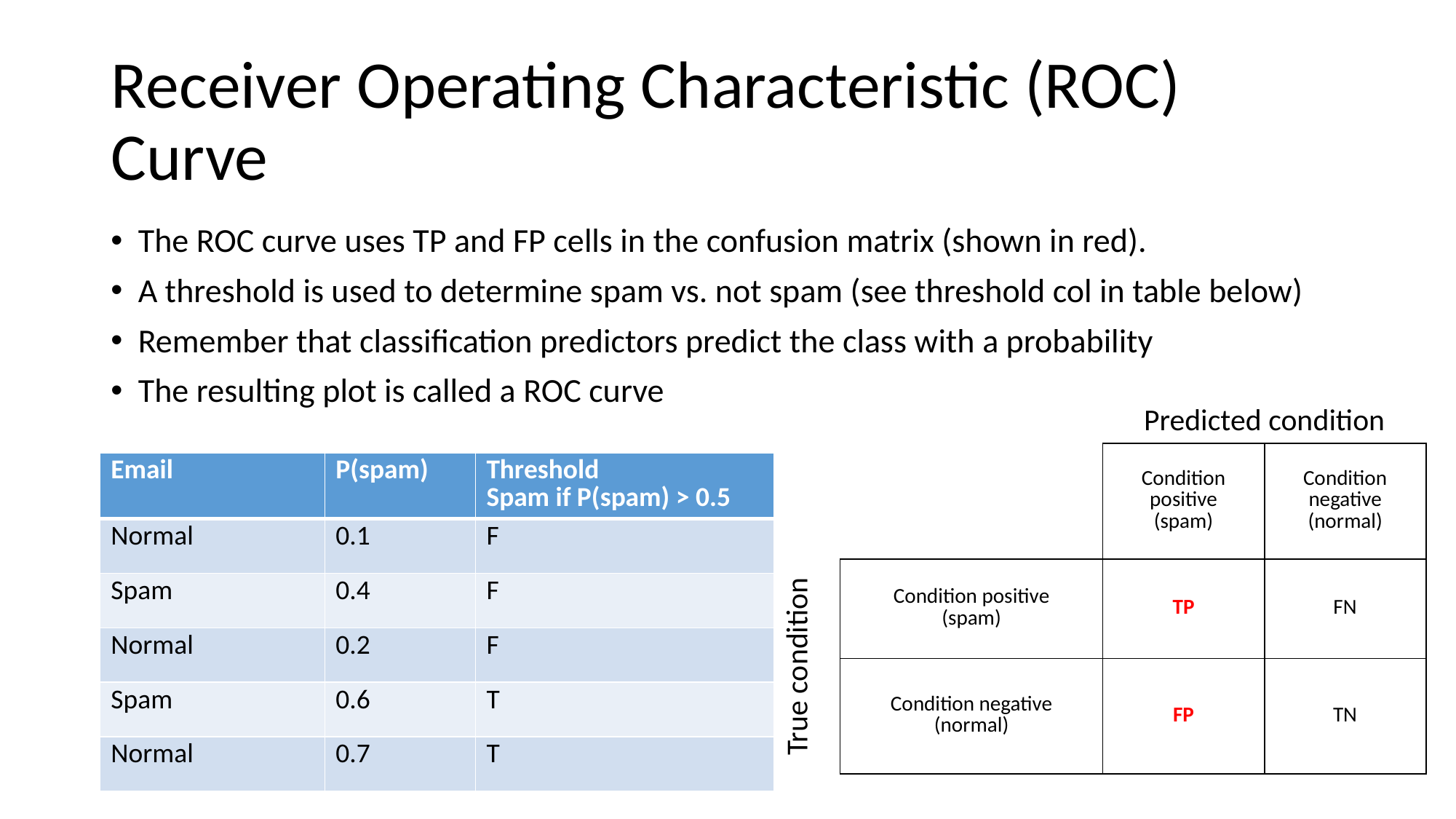

# Receiver Operating Characteristic (ROC) Curve
The ROC curve uses TP and FP cells in the confusion matrix (shown in red).
A threshold is used to determine spam vs. not spam (see threshold col in table below)
Remember that classification predictors predict the class with a probability
The resulting plot is called a ROC curve
|  |  | Predicted condition |  |
| --- | --- | --- | --- |
|  |  | Condition positive (spam) | Condition negative (normal) |
| True condition | Condition positive (spam) | TP | FN |
|  | Condition negative (normal) | FP | TN |
| Email | P(spam) | Threshold Spam if P(spam) > 0.5 |
| --- | --- | --- |
| Normal | 0.1 | F |
| Spam | 0.4 | F |
| Normal | 0.2 | F |
| Spam | 0.6 | T |
| Normal | 0.7 | T |